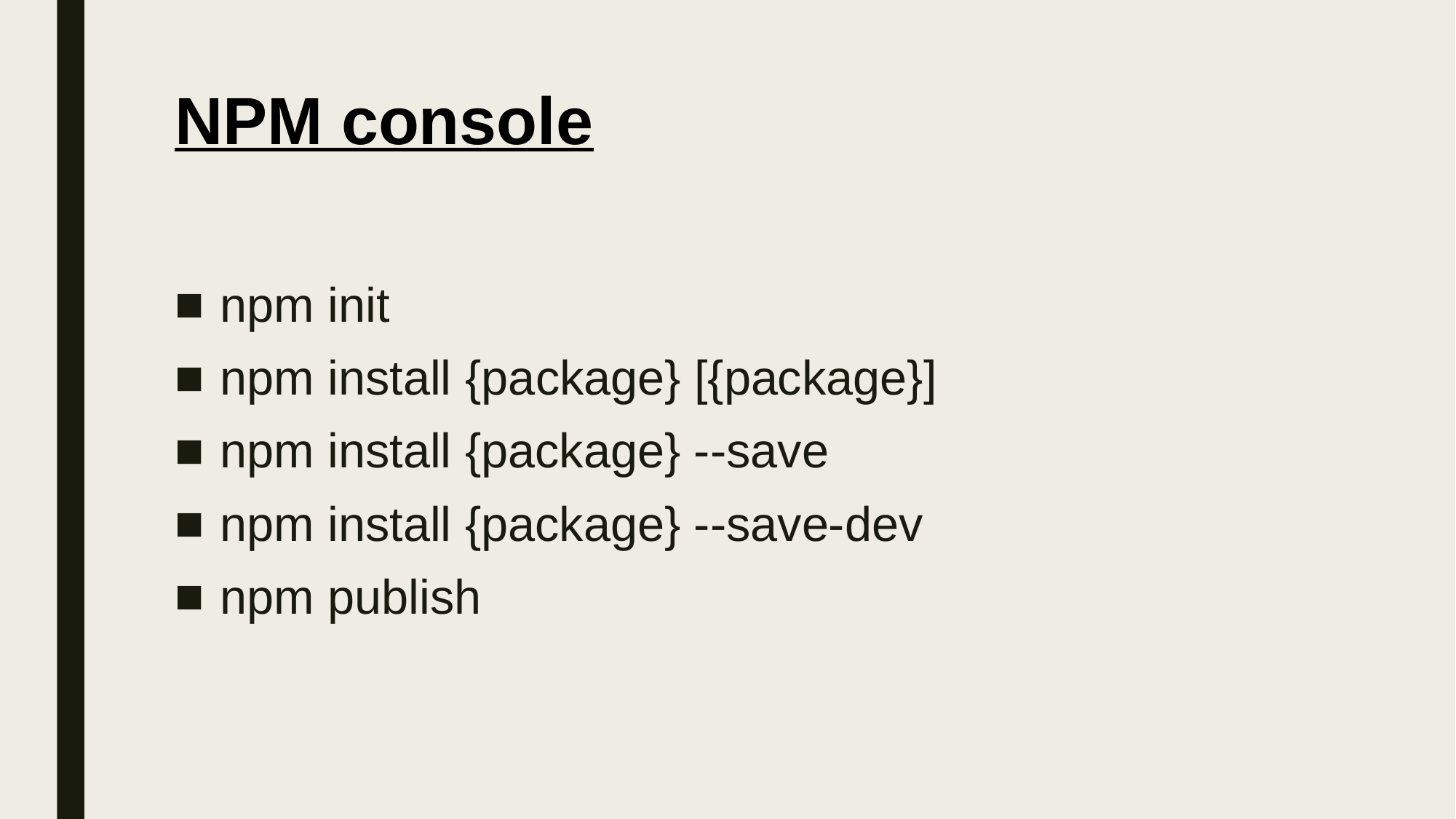

# NPM console
npm init
npm install {package} [{package}]
npm install {package} --save
npm install {package} --save-dev
npm publish